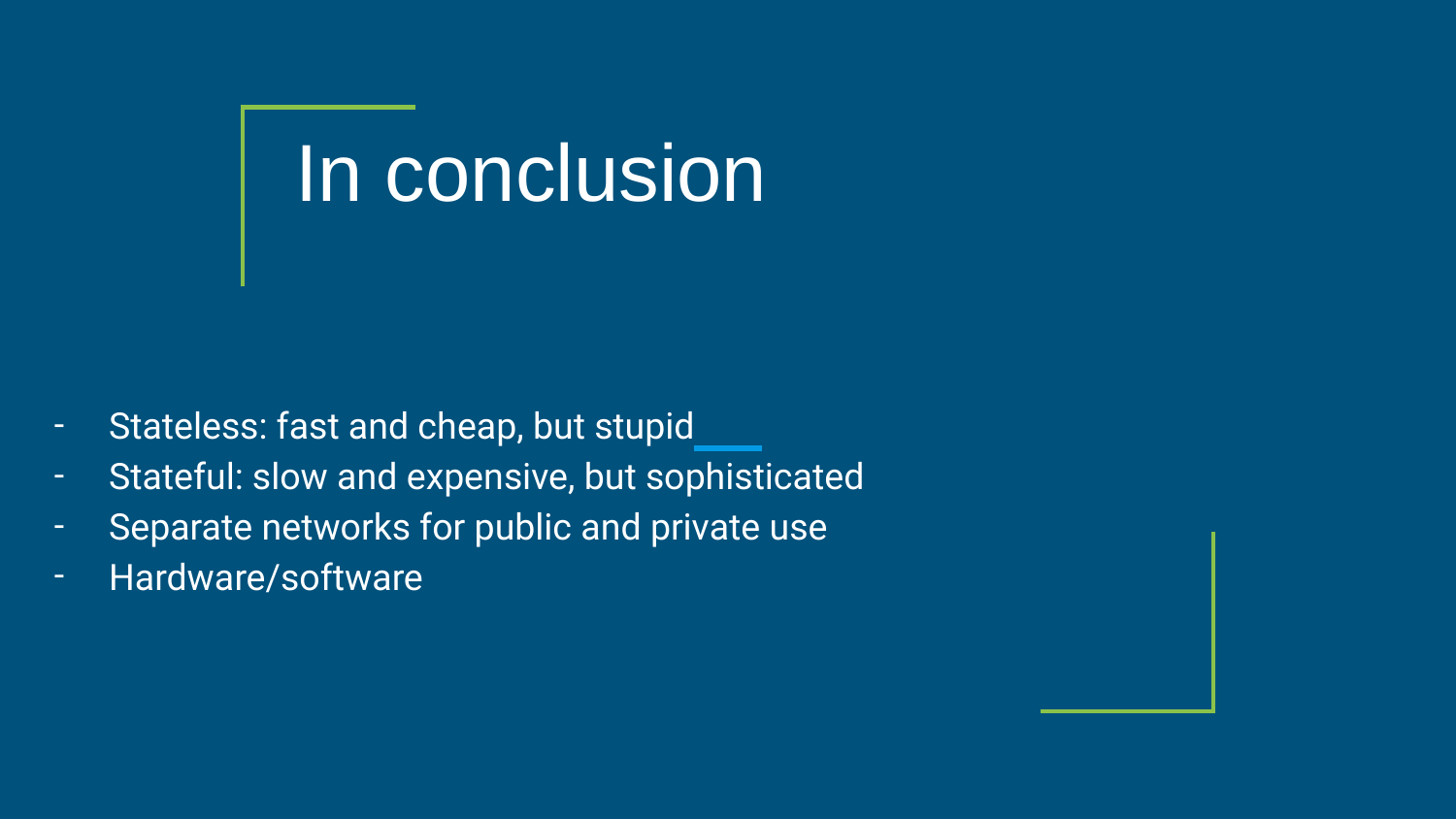

# In conclusion
Stateless: fast and cheap, but stupid
Stateful: slow and expensive, but sophisticated
Separate networks for public and private use
Hardware/software